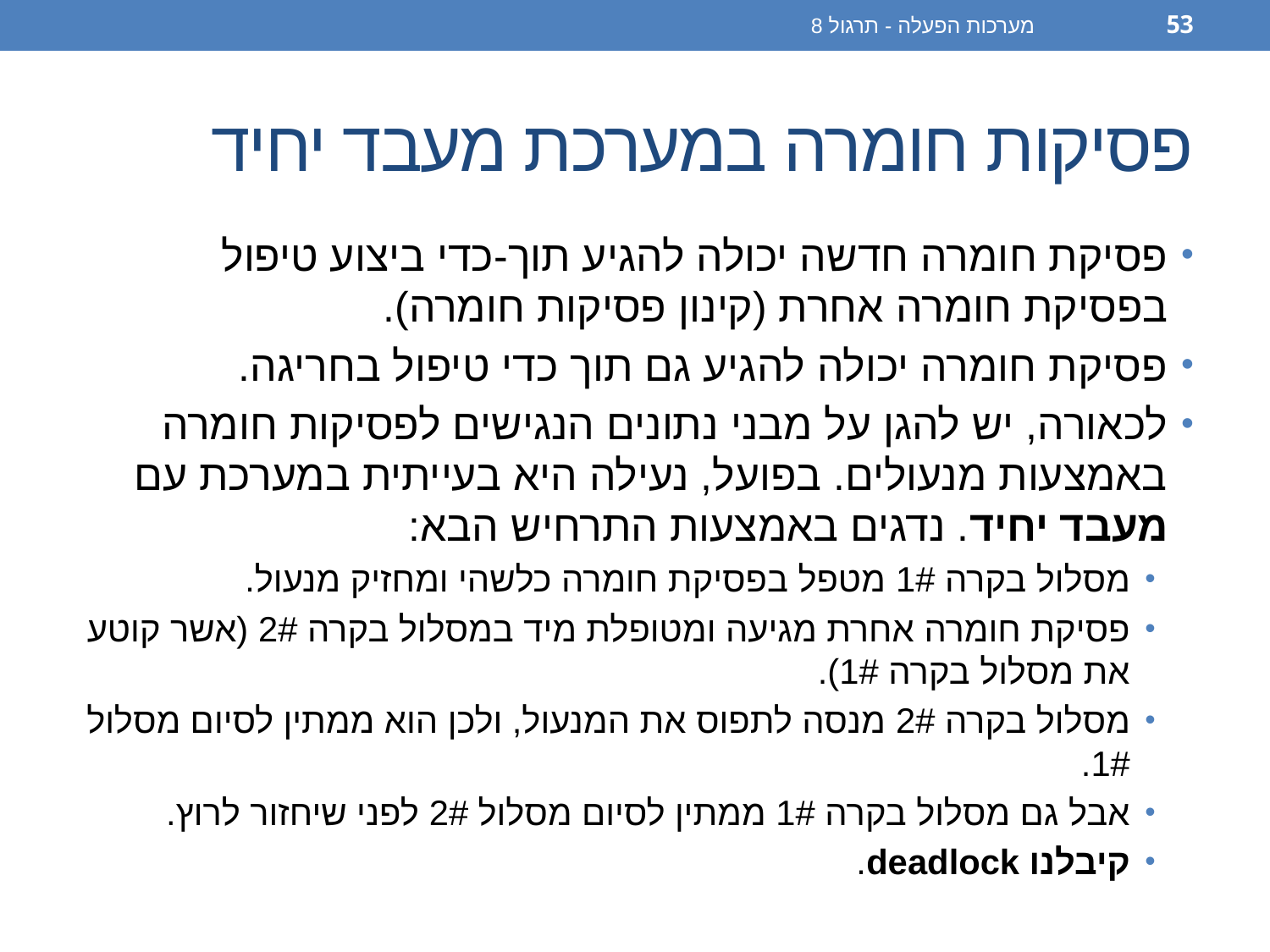

מערכות הפעלה - תרגול 8
53
# פסיקות חומרה במערכת מעבד יחיד
פסיקת חומרה חדשה יכולה להגיע תוך-כדי ביצוע טיפול בפסיקת חומרה אחרת (קינון פסיקות חומרה).
פסיקת חומרה יכולה להגיע גם תוך כדי טיפול בחריגה.
לכאורה, יש להגן על מבני נתונים הנגישים לפסיקות חומרה באמצעות מנעולים. בפועל, נעילה היא בעייתית במערכת עם מעבד יחיד. נדגים באמצעות התרחיש הבא:
מסלול בקרה 1# מטפל בפסיקת חומרה כלשהי ומחזיק מנעול.
פסיקת חומרה אחרת מגיעה ומטופלת מיד במסלול בקרה 2# (אשר קוטע את מסלול בקרה 1#).
מסלול בקרה 2# מנסה לתפוס את המנעול, ולכן הוא ממתין לסיום מסלול 1#.
אבל גם מסלול בקרה 1# ממתין לסיום מסלול 2# לפני שיחזור לרוץ.
קיבלנו deadlock.